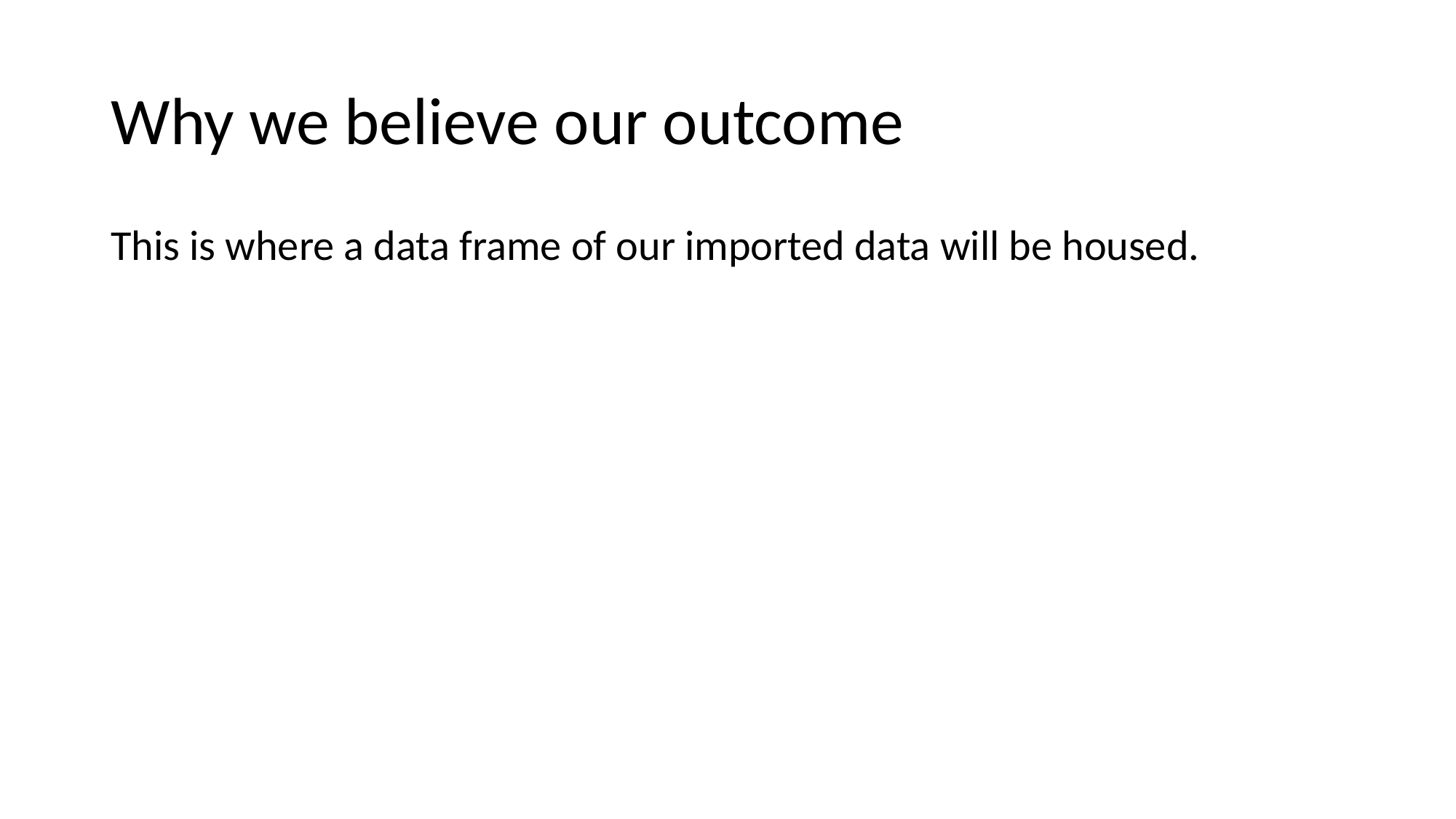

# Why we believe our outcome
This is where a data frame of our imported data will be housed.